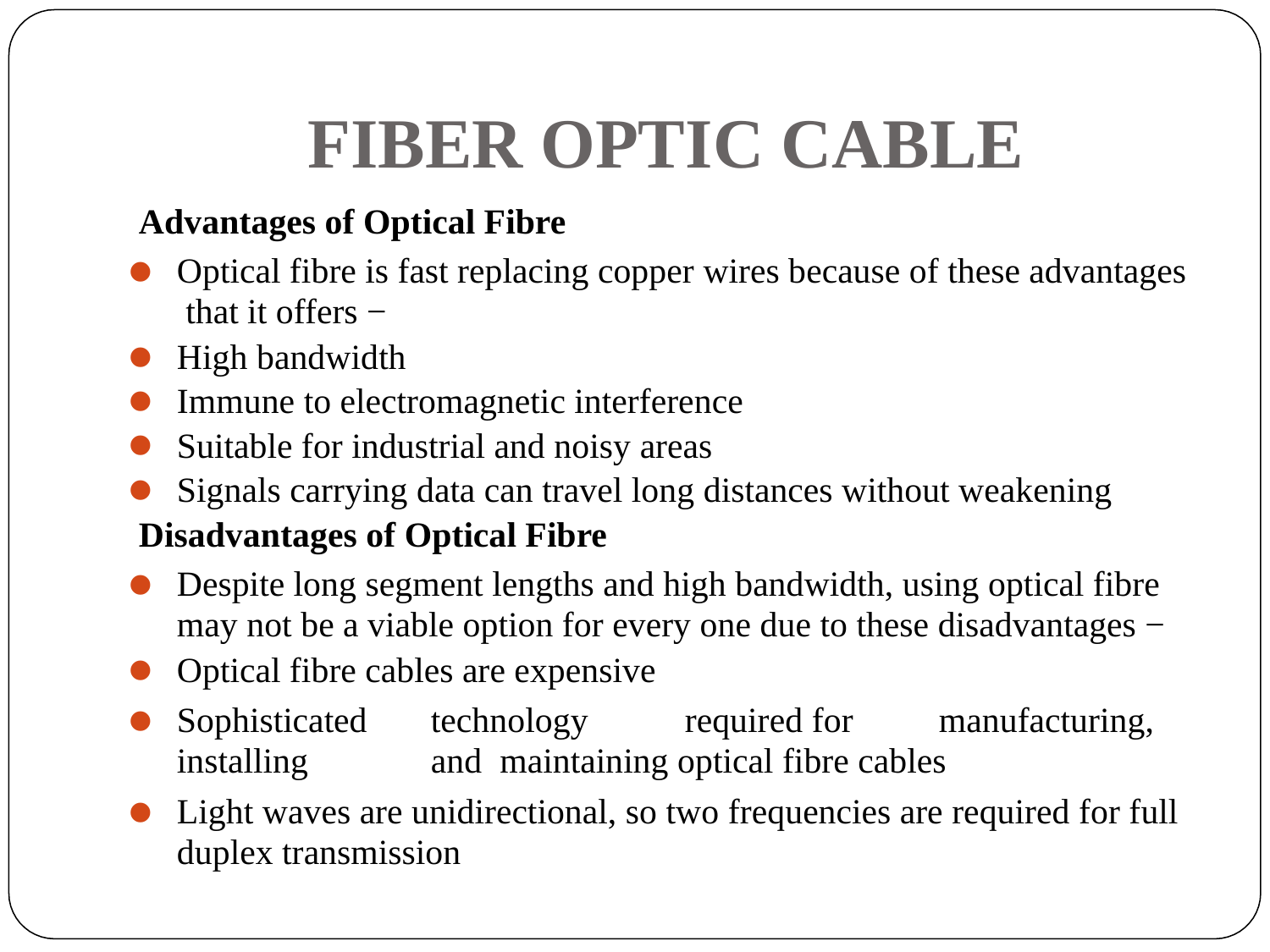

# FIBER OPTIC CABLE
Advantages of Optical Fibre
Optical fibre is fast replacing copper wires because of these advantages  that it offers −
High bandwidth
Immune to electromagnetic interference
Suitable for industrial and noisy areas
Signals carrying data can travel long distances without weakening
Disadvantages of Optical Fibre
Despite long segment lengths and high bandwidth, using optical fibre  may not be a viable option for every one due to these disadvantages −
Optical fibre cables are expensive
Sophisticated	technology	required	for	manufacturing,	installing	and  maintaining optical fibre cables
Light waves are unidirectional, so two frequencies are required for full  duplex transmission